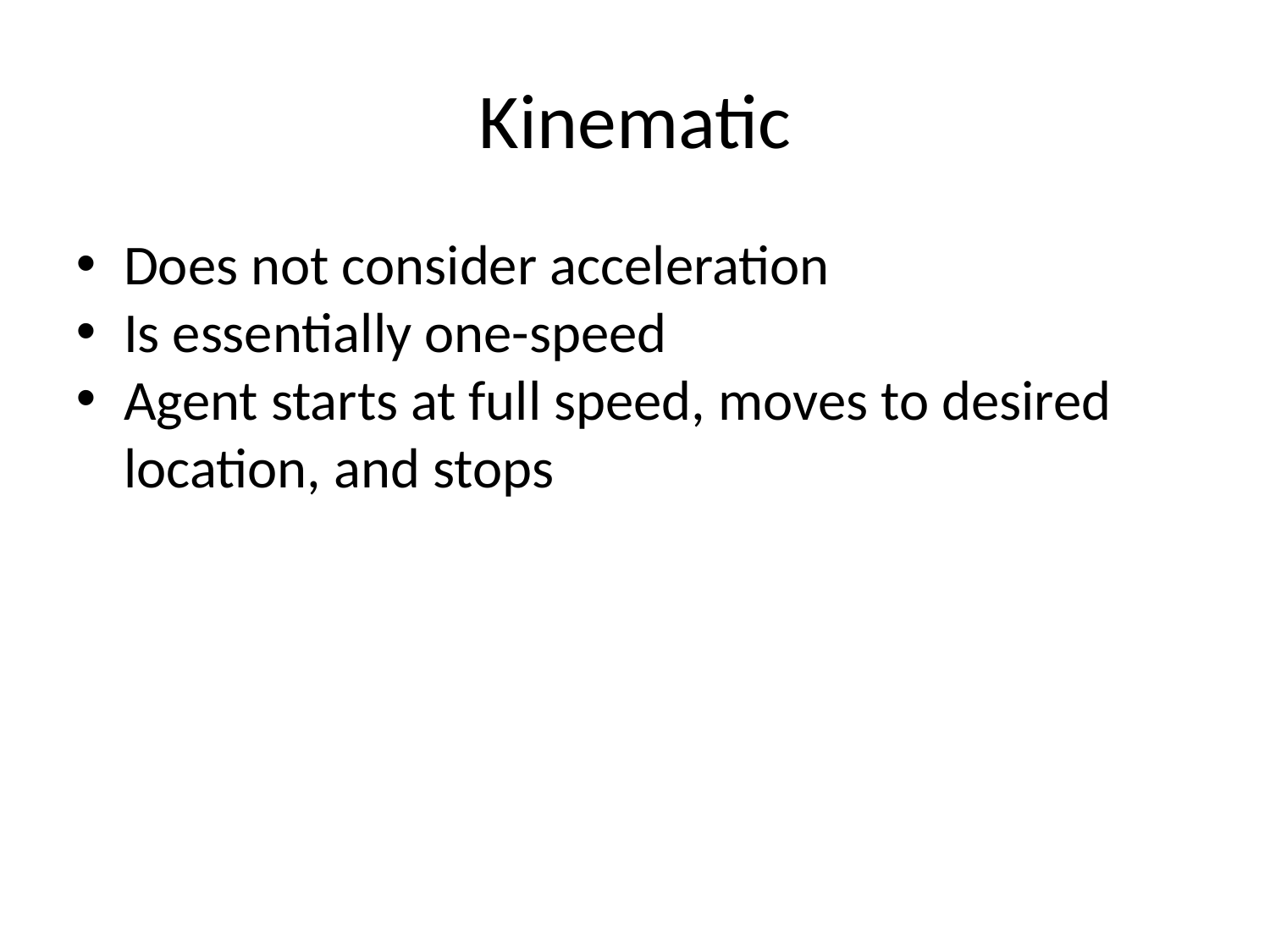

Kinematic
Does not consider acceleration
Is essentially one-speed
Agent starts at full speed, moves to desired location, and stops